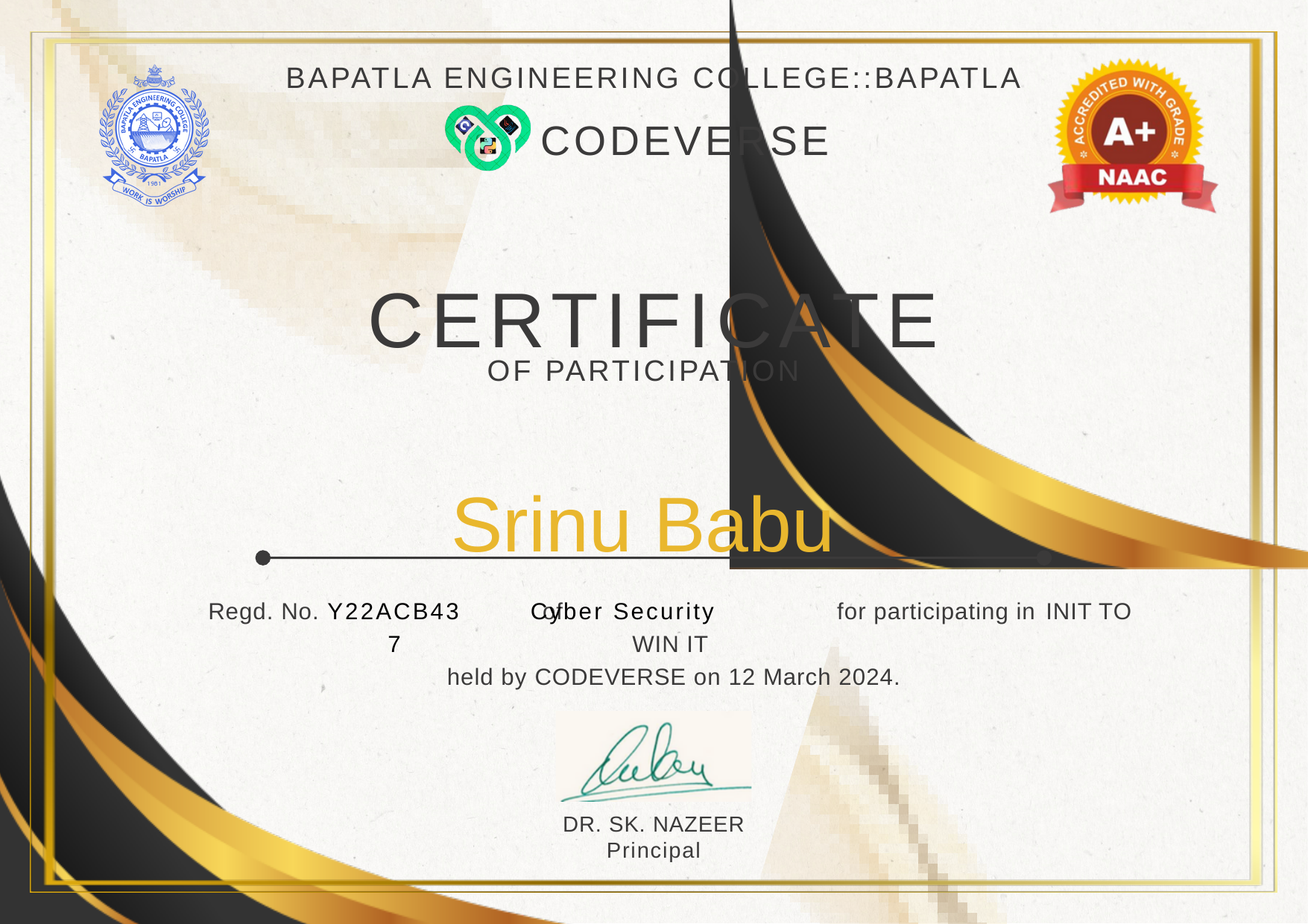

BAPATLA ENGINEERING COLLEGE::BAPATLA

CODEVERSE
CERTIFICATE

OF PARTICIPATION
Srinu Babu

Regd. No.                               of                                      for participating in INIT TO WIN IT
 held by CODEVERSE on 12 March 2024.
Y22ACB437
Cyber Security

DR. SK. NAZEER
Principal